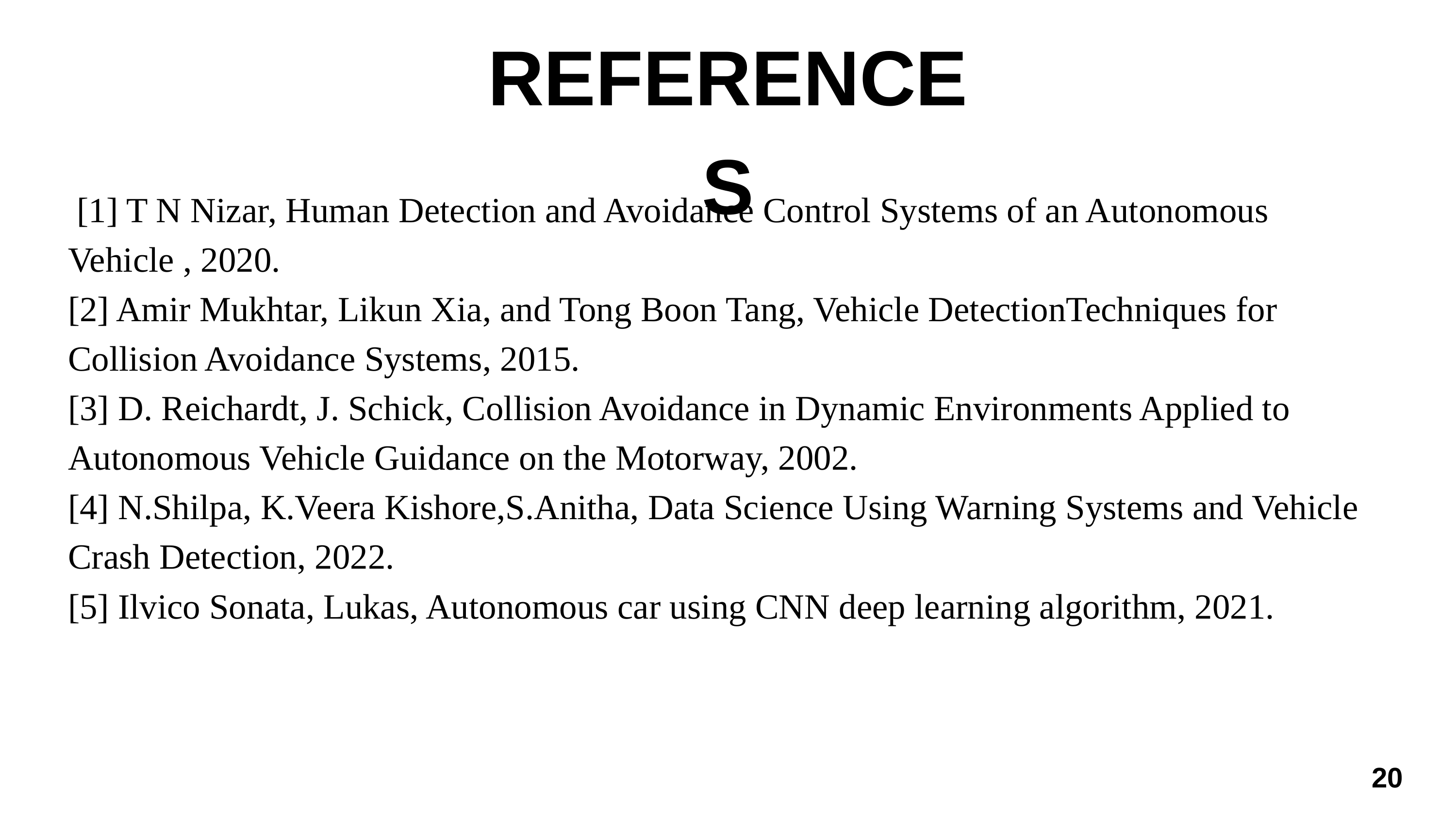

REFERENCES
 [1] T N Nizar, Human Detection and Avoidance Control Systems of an Autonomous Vehicle , 2020.
[2] Amir Mukhtar, Likun Xia, and Tong Boon Tang, Vehicle DetectionTechniques for Collision Avoidance Systems, 2015.
[3] D. Reichardt, J. Schick, Collision Avoidance in Dynamic Environments Applied to Autonomous Vehicle Guidance on the Motorway, 2002.
[4] N.Shilpa, K.Veera Kishore,S.Anitha, Data Science Using Warning Systems and Vehicle Crash Detection, 2022.
[5] Ilvico Sonata, Lukas, Autonomous car using CNN deep learning algorithm, 2021.
20